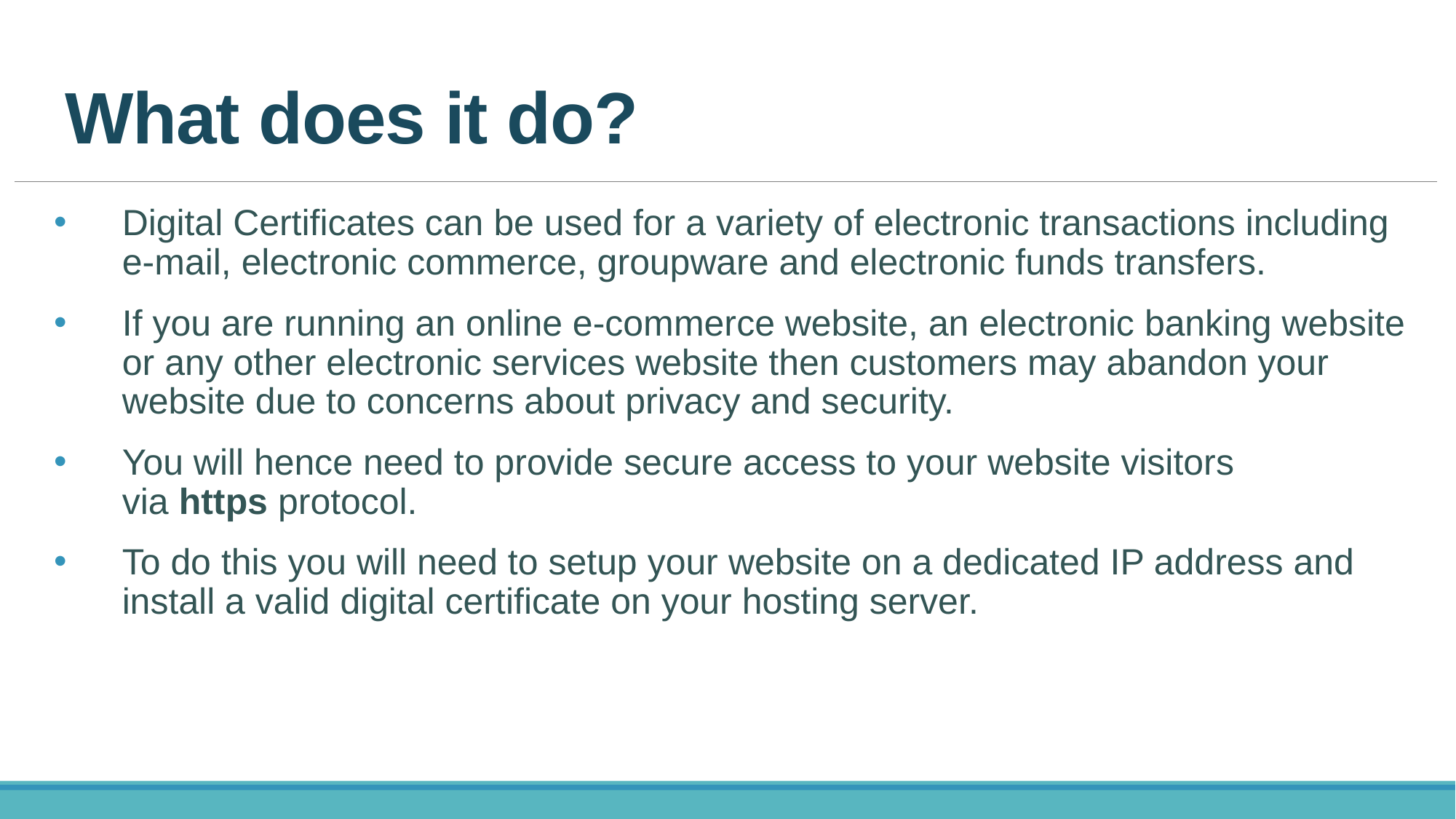

# What does it do?
Digital Certificates can be used for a variety of electronic transactions including e-mail, electronic commerce, groupware and electronic funds transfers.
If you are running an online e-commerce website, an electronic banking website or any other electronic services website then customers may abandon your website due to concerns about privacy and security.
You will hence need to provide secure access to your website visitors via https protocol.
To do this you will need to setup your website on a dedicated IP address and install a valid digital certificate on your hosting server.